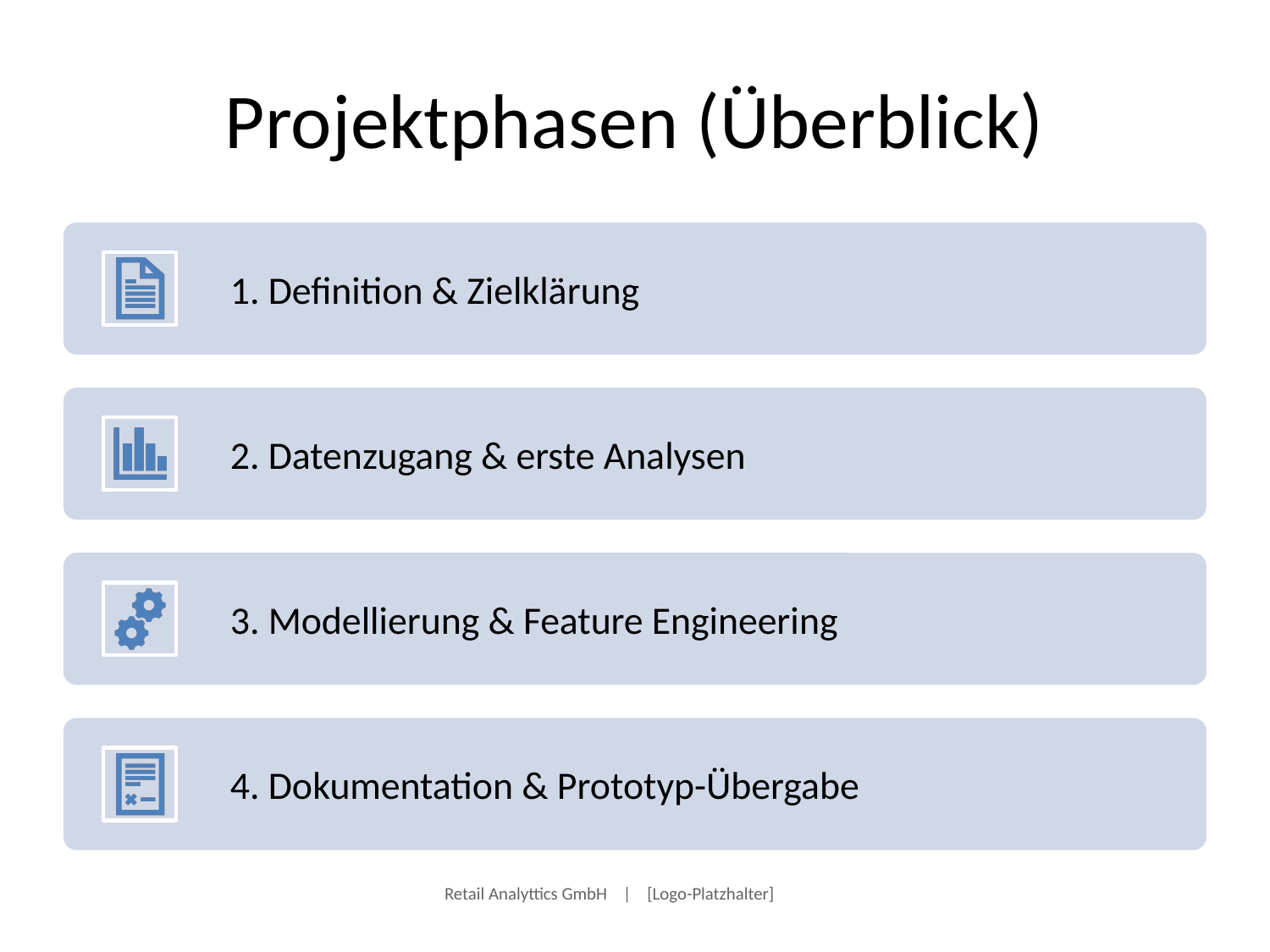

# Projektphasen (Überblick)
1. Definition & Zielklärung
2. Datenzugang & erste Analysen
3. Modellierung & Feature Engineering
4. Dokumentation & Prototyp-Übergabe
Retail Analyttics GmbH    |    [Logo-Platzhalter]